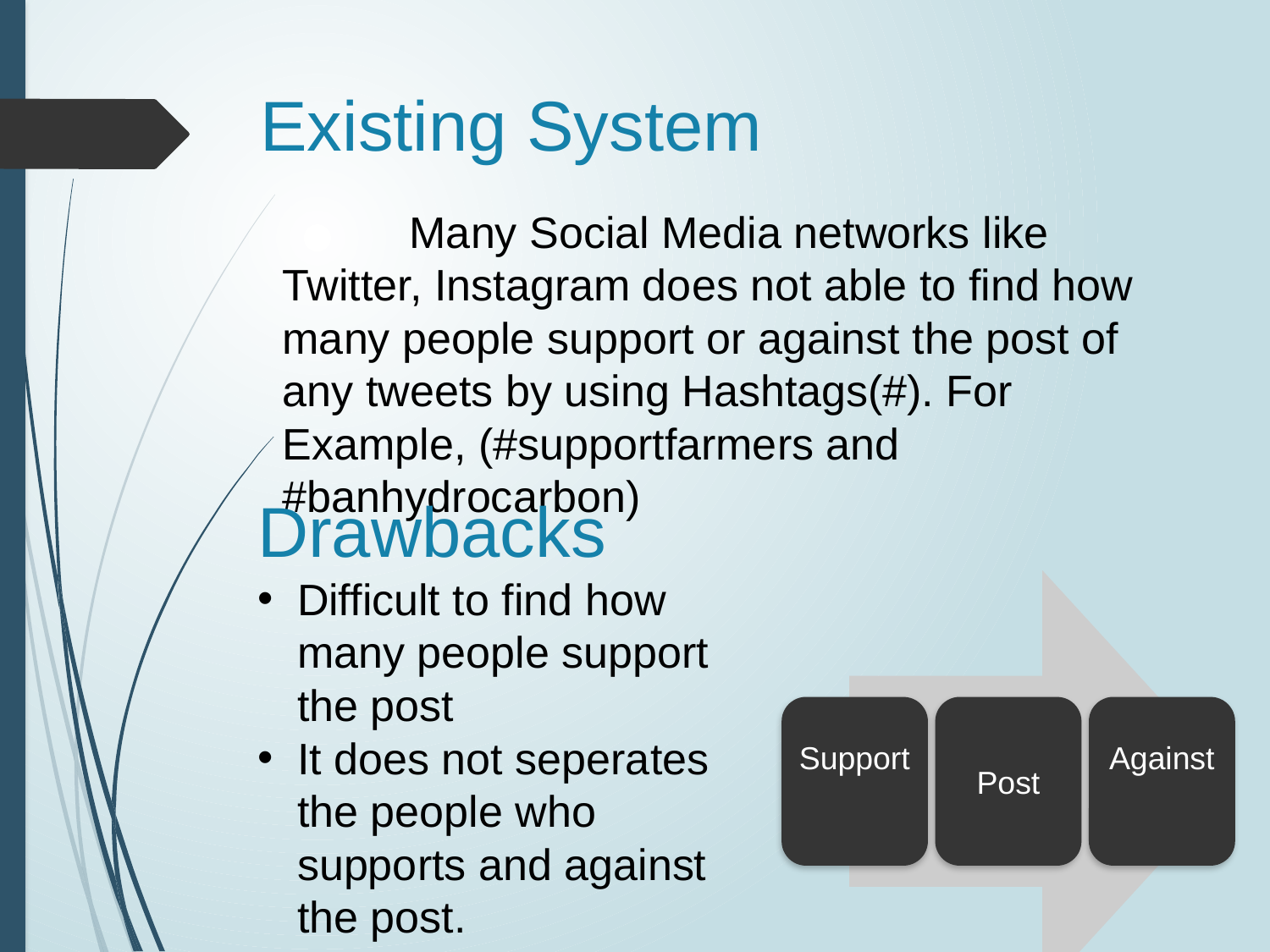

# Existing System
	Many Social Media networks like Twitter, Instagram does not able to find how many people support or against the post of any tweets by using Hashtags(#). For Example, (#supportfarmers and #banhydrocarbon)
Drawbacks
Difficult to find how many people support the post
It does not seperates the people who supports and against the post.
Support

Post
Against